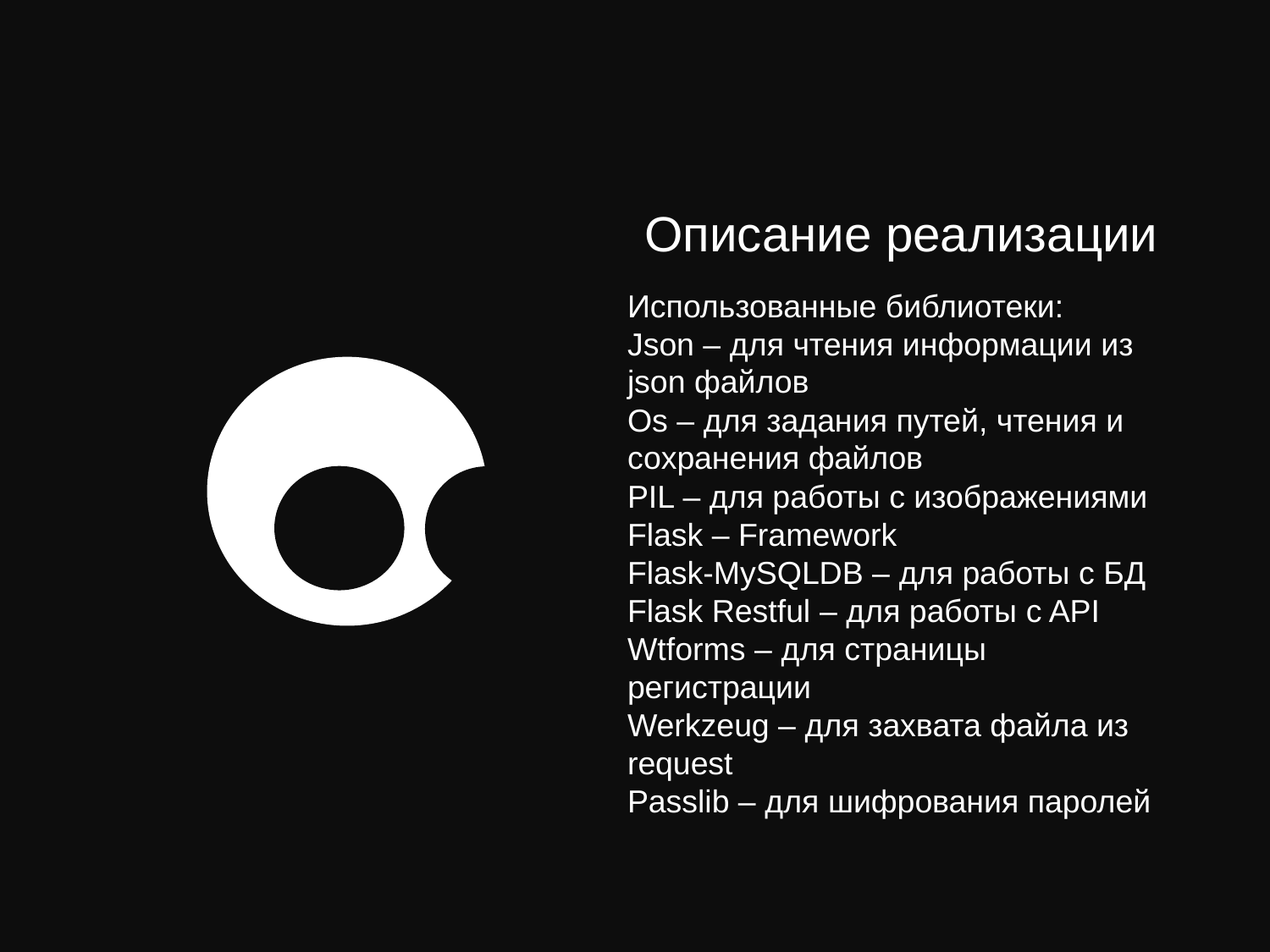

Описание реализации
Использованные библиотеки:
Json – для чтения информации из json файлов
Os – для задания путей, чтения и сохранения файлов
PIL – для работы с изображениями
Flask – Framework
Flask-MySQLDB – для работы с БД
Flask Restful – для работы c API
Wtforms – для страницы регистрации
Werkzeug – для захвата файла из request
Passlib – для шифрования паролей